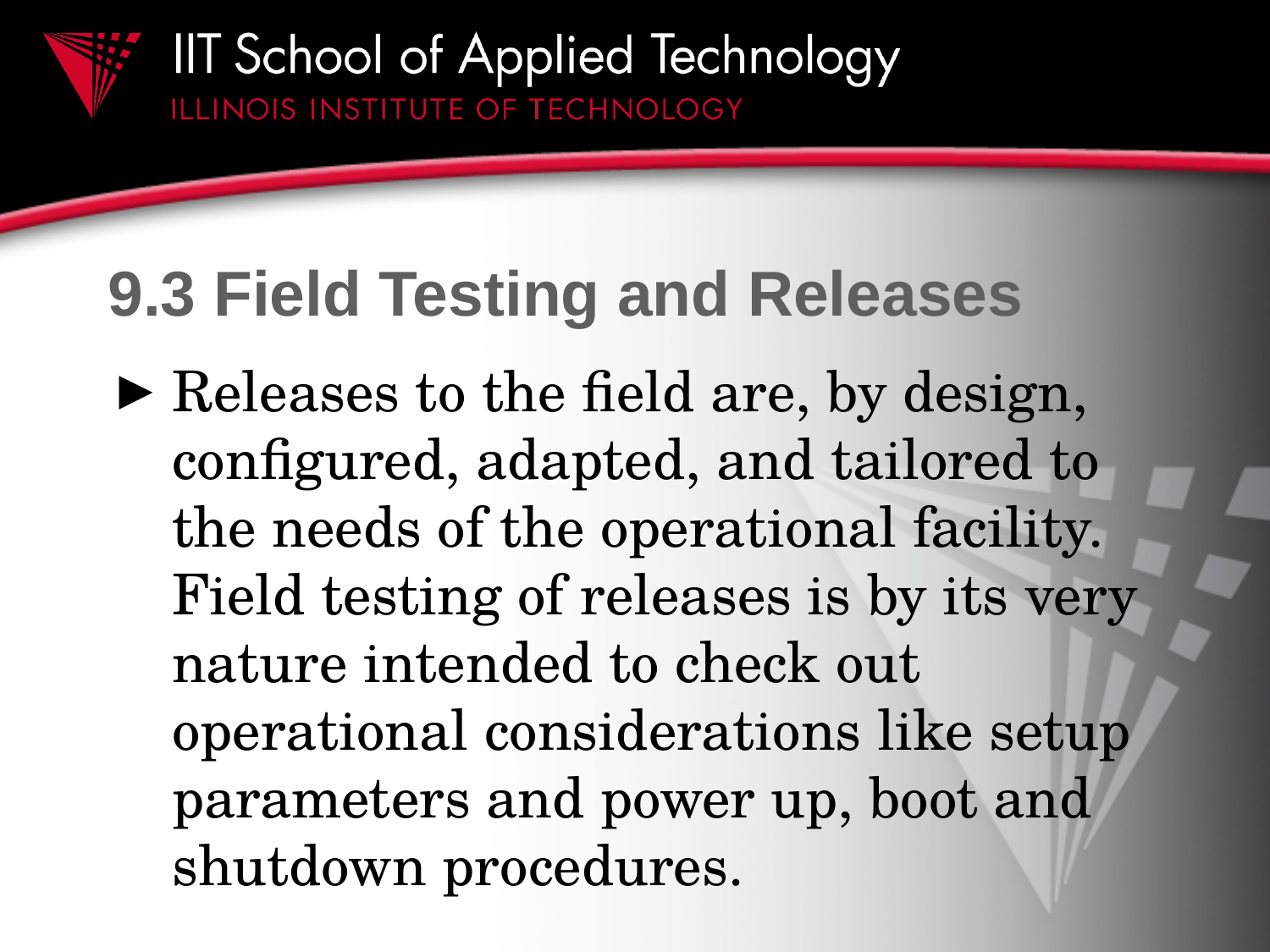

# 9.3 Field Testing and Releases
Releases to the field are, by design, configured, adapted, and tailored to the needs of the operational facility. Field testing of releases is by its very nature intended to check out operational considerations like setup parameters and power up, boot and shutdown procedures.